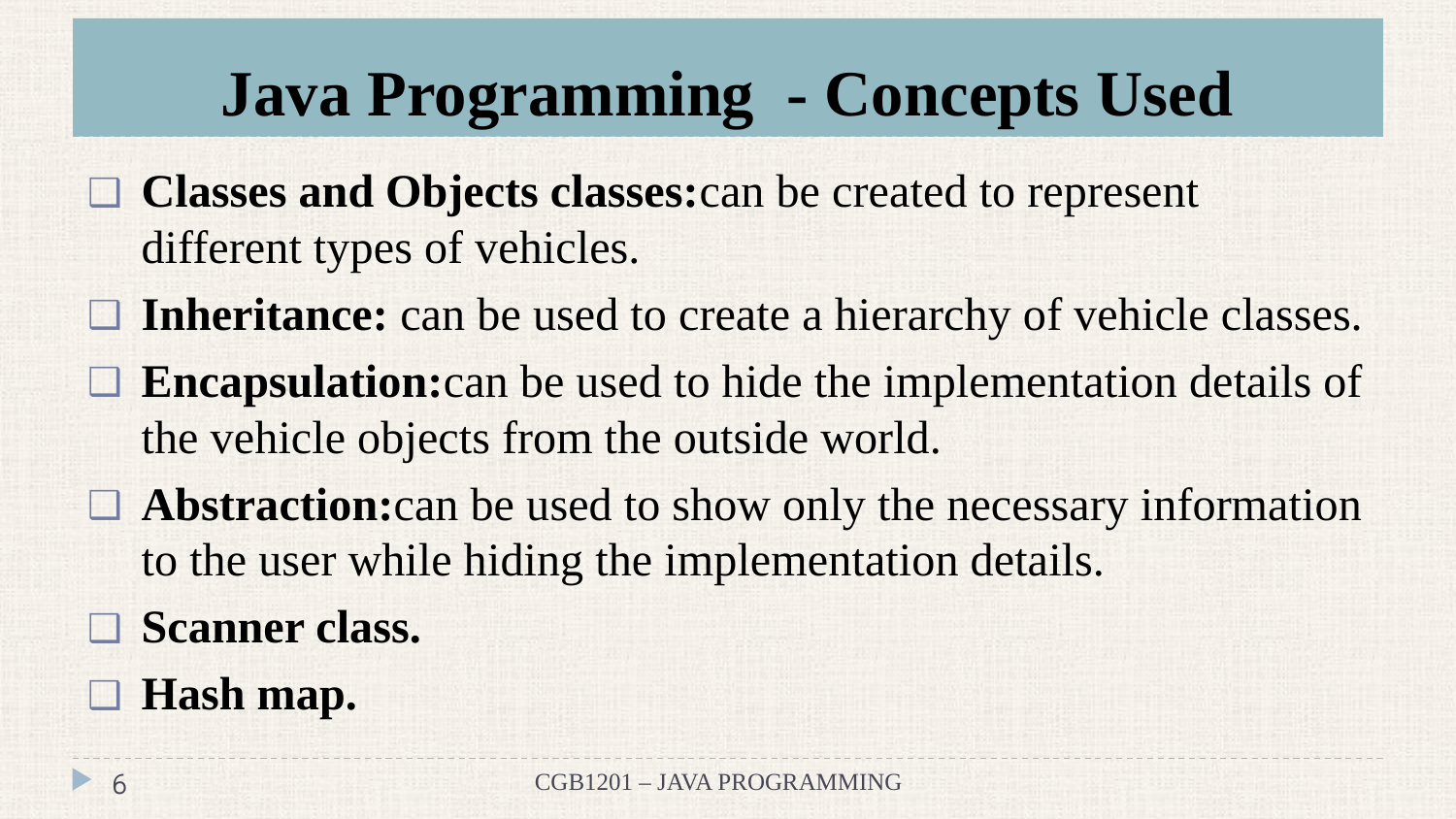

# Java Programming  - Concepts Used
Classes and Objects classes:can be created to represent different types of vehicles.
Inheritance: can be used to create a hierarchy of vehicle classes.
Encapsulation:can be used to hide the implementation details of the vehicle objects from the outside world.
Abstraction:can be used to show only the necessary information to the user while hiding the implementation details.
Scanner class.
Hash map.
6
CGB1201 – JAVA PROGRAMMING